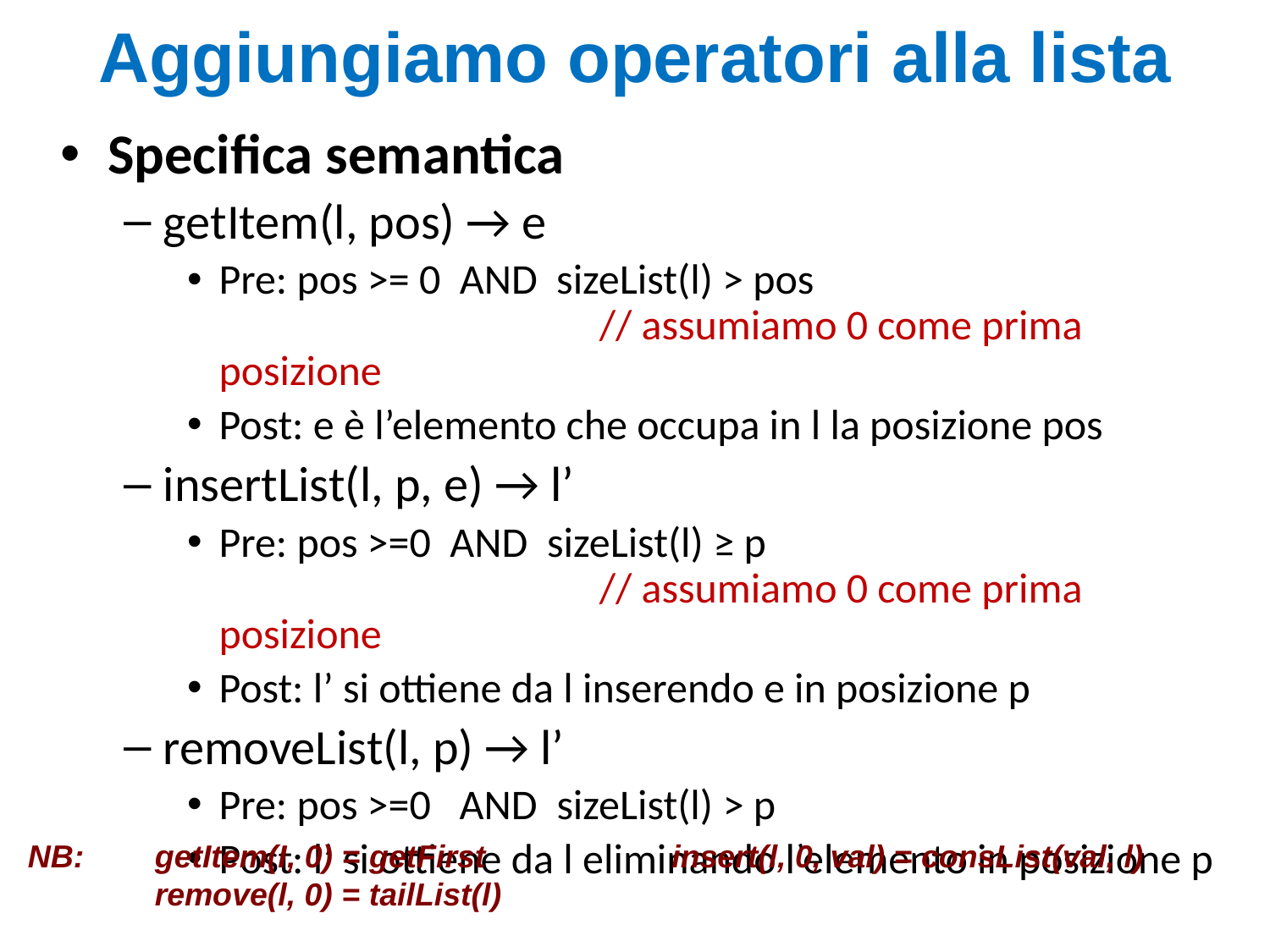

# Aggiungiamo operatori alla lista
Specifica semantica
getItem(l, pos) → e
Pre: pos >= 0  AND  sizeList(l) > pos
			// assumiamo 0 come prima posizione
Post: e è l’elemento che occupa in l la posizione pos
insertList(l, p, e) → l’
Pre: pos >=0  AND  sizeList(l) ≥ p
			// assumiamo 0 come prima posizione
Post: l’ si ottiene da l inserendo e in posizione p
removeList(l, p) → l’
Pre: pos >=0   AND  sizeList(l) > p
Post: l’ si ottiene da l eliminando l’elemento in posizione p

NB: 	getItem(I, 0) = getFirst		 insert(l, 0, val) = consList(val, l)
	remove(l, 0) = tailList(l)